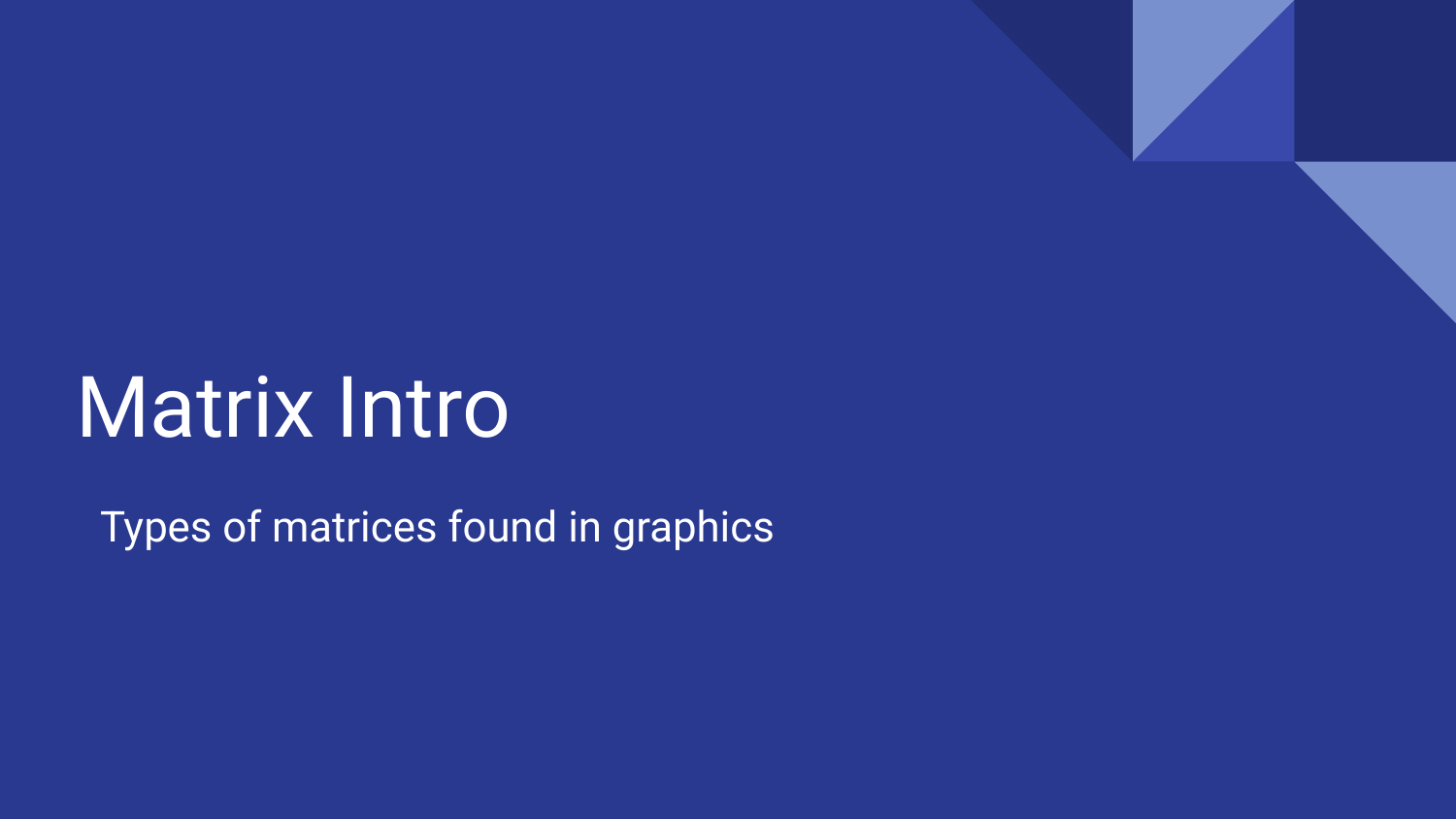

# Matrix Intro
Types of matrices found in graphics